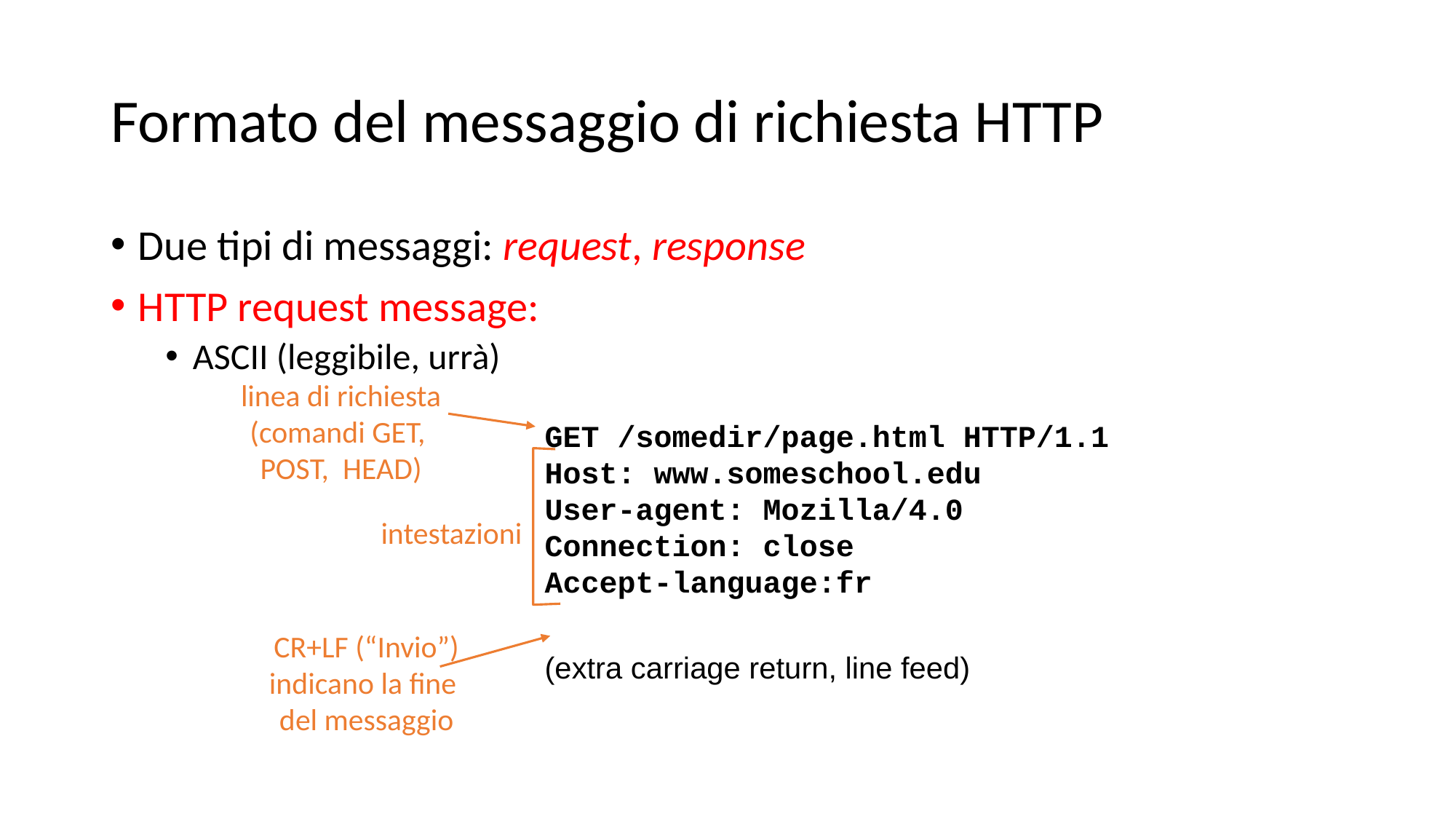

# Formato del messaggio di richiesta HTTP
Due tipi di messaggi: request, response
HTTP request message:
ASCII (leggibile, urrà)
linea di richiesta
(comandi GET,
POST,  HEAD)
GET /somedir/page.html HTTP/1.1
Host: www.someschool.edu
User-agent: Mozilla/4.0
Connection: close
Accept-language:fr

(extra carriage return, line feed)

intestazioni
CR+LF (“Invio”)
indicano la fine
del messaggio